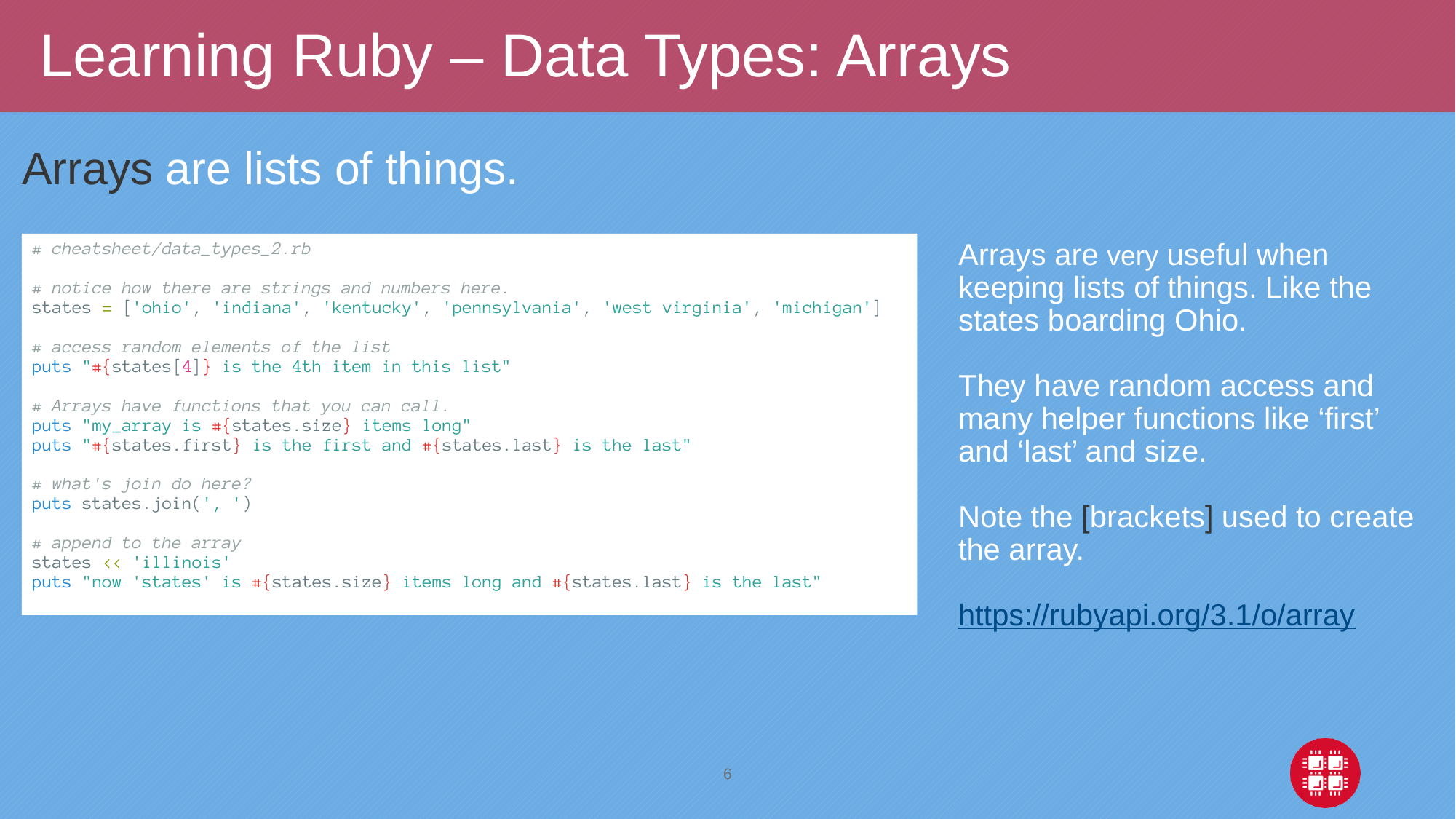

# Learning Ruby – Data Types: Arrays
Arrays are lists of things.
Arrays are very useful when keeping lists of things. Like the states boarding Ohio.

They have random access and many helper functions like ‘first’ and ‘last’ and size.

Note the [brackets] used to create the array.

https://rubyapi.org/3.1/o/array

# cheatsheet/data_types_2.rb
# notice how there are strings and numbers here.
states = ['ohio', 'indiana', 'kentucky', 'pennsylvania', 'west virginia', 'michigan']
# access random elements of the list
puts "#{states[4]} is the 4th item in this list"
# Arrays have functions that you can call.
puts "my_array is #{states.size} items long"
puts "#{states.first} is the first and #{states.last} is the last"
# what's join do here?
puts states.join(', ')
# append to the array
states << 'illinois'
puts "now 'states' is #{states.size} items long and #{states.last} is the last"

6